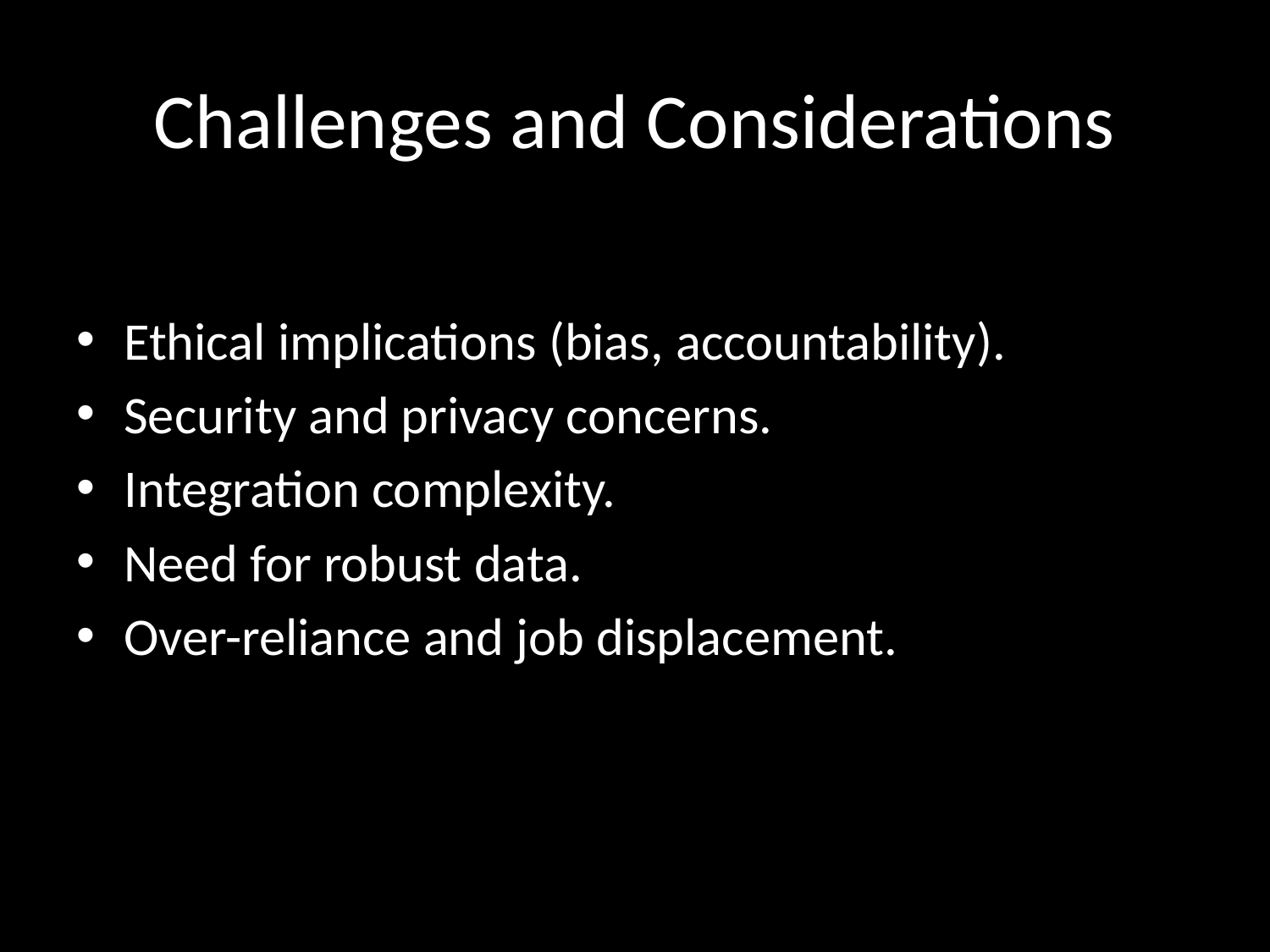

# Challenges and Considerations

Ethical implications (bias, accountability).
Security and privacy concerns.
Integration complexity.
Need for robust data.
Over-reliance and job displacement.